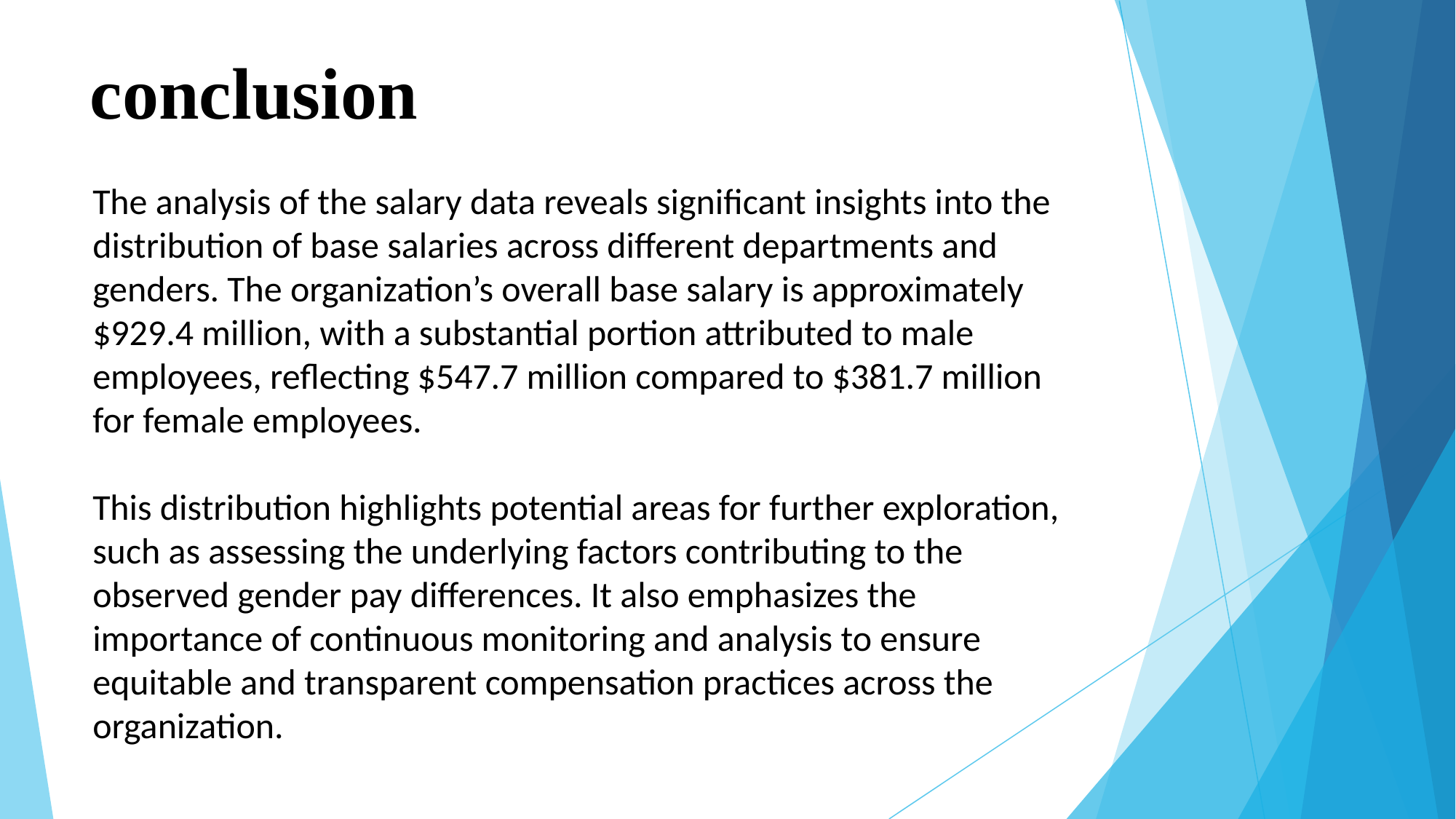

# conclusion
The analysis of the salary data reveals significant insights into the distribution of base salaries across different departments and genders. The organization’s overall base salary is approximately $929.4 million, with a substantial portion attributed to male employees, reflecting $547.7 million compared to $381.7 million for female employees.

This distribution highlights potential areas for further exploration, such as assessing the underlying factors contributing to the observed gender pay differences. It also emphasizes the importance of continuous monitoring and analysis to ensure equitable and transparent compensation practices across the organization.